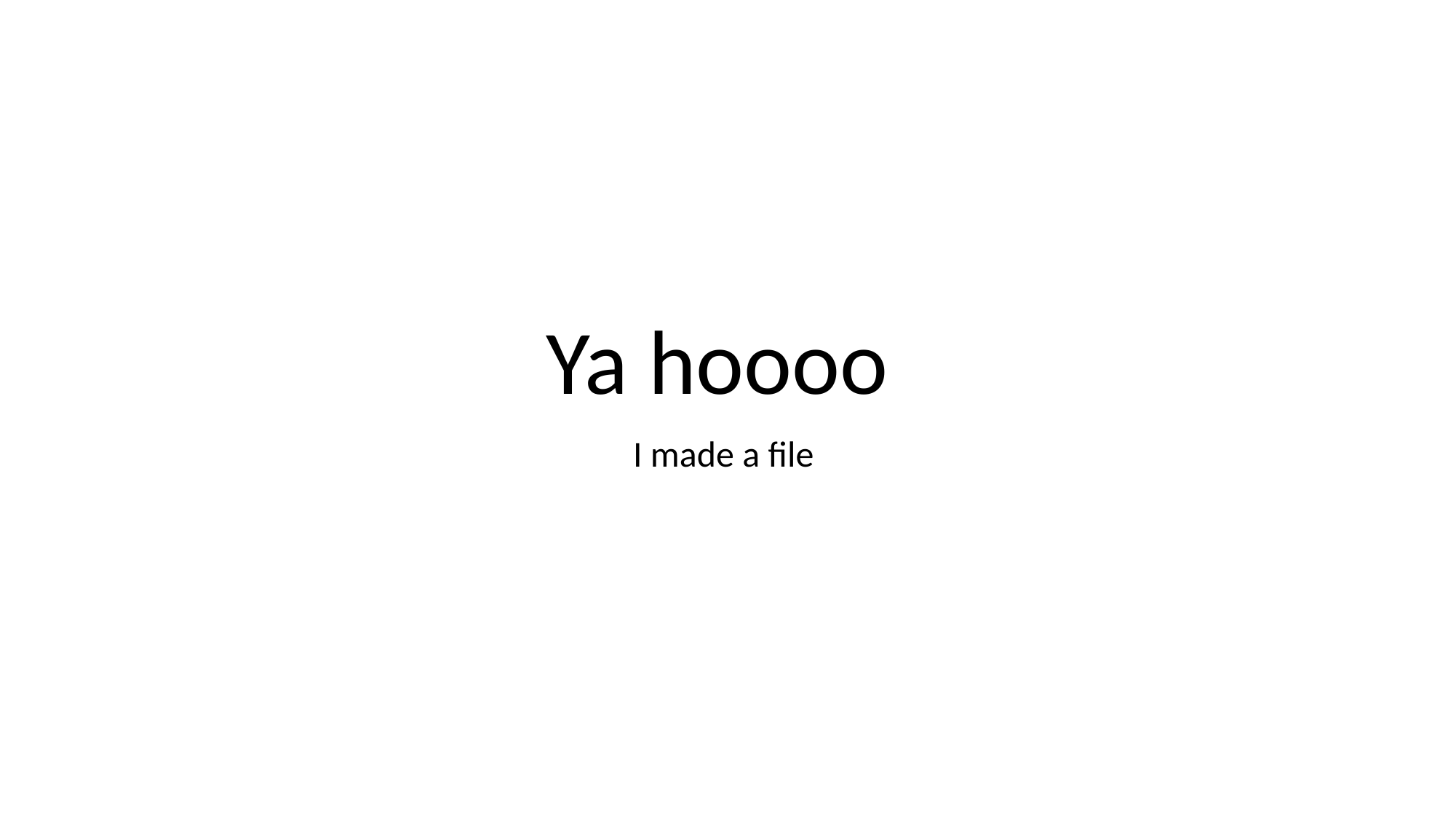

# Ya hoooo
I made a file